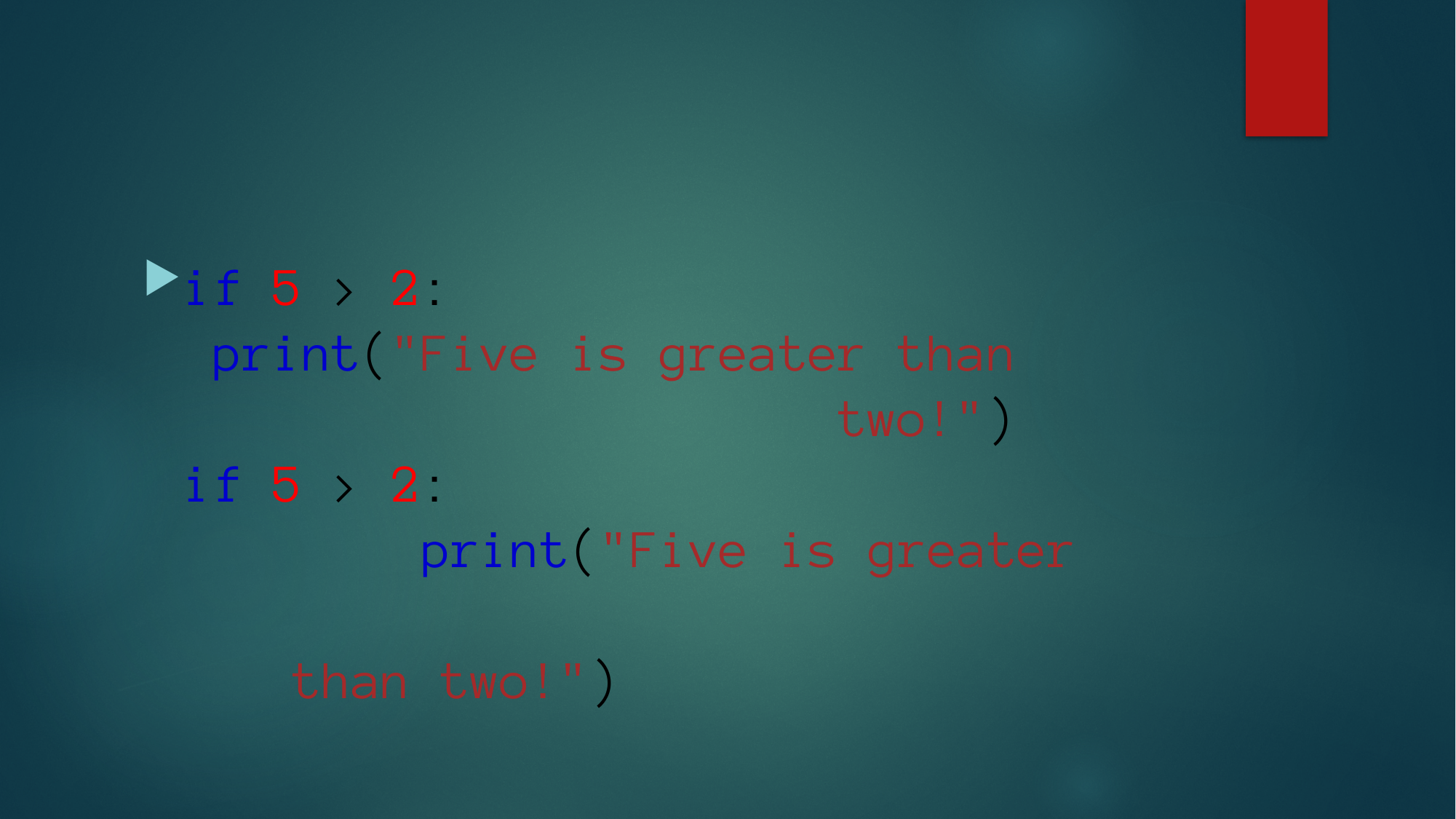

#
if 5 > 2:
 print("Five is greater than 								two!") 
if 5 > 2:
        print("Five is greater 											than two!")